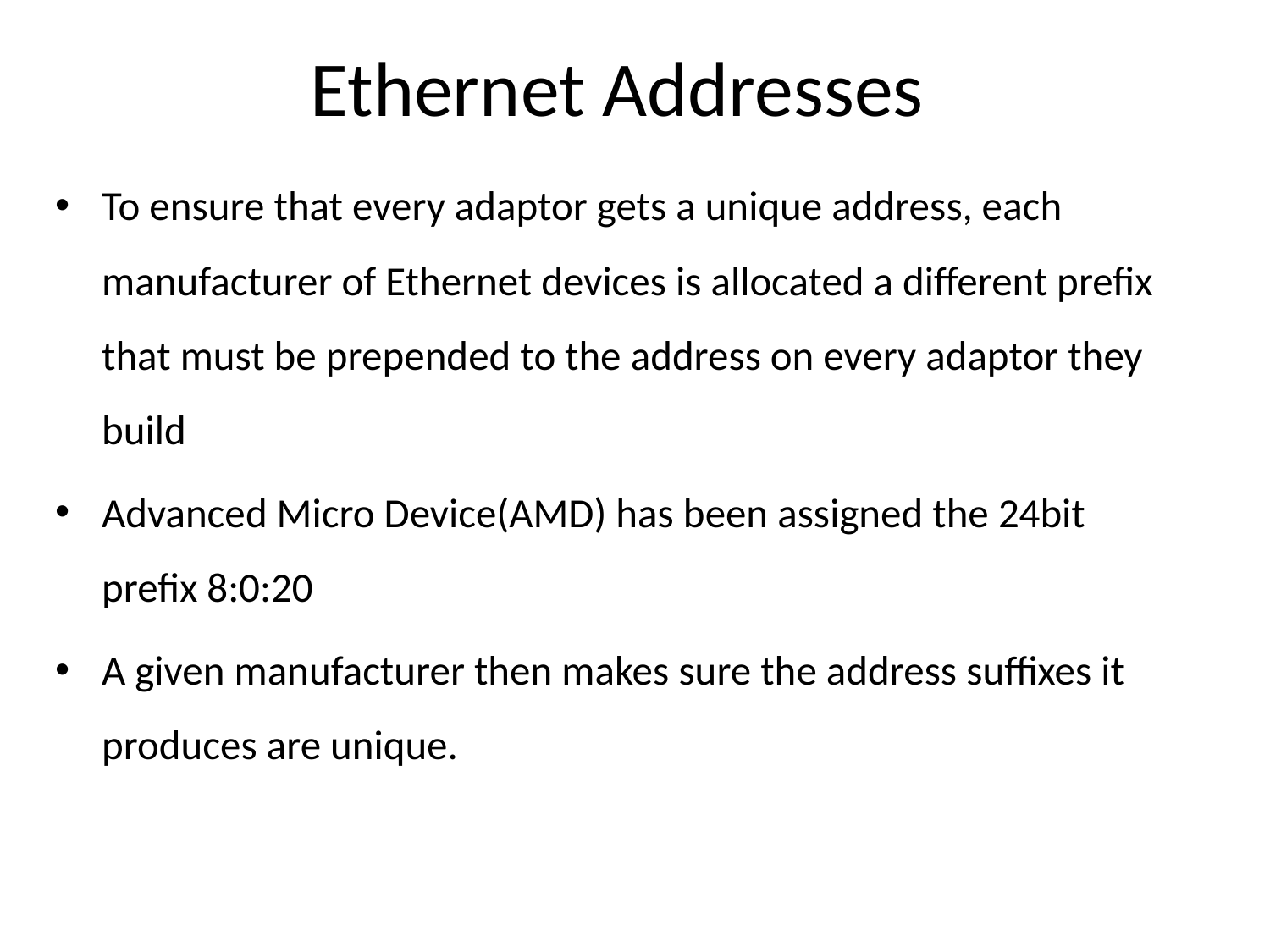

# Ethernet Addresses
To ensure that every adaptor gets a unique address, each manufacturer of Ethernet devices is allocated a different prefix that must be prepended to the address on every adaptor they build
Advanced Micro Device(AMD) has been assigned the 24bit prefix 8:0:20
A given manufacturer then makes sure the address suffixes it produces are unique.